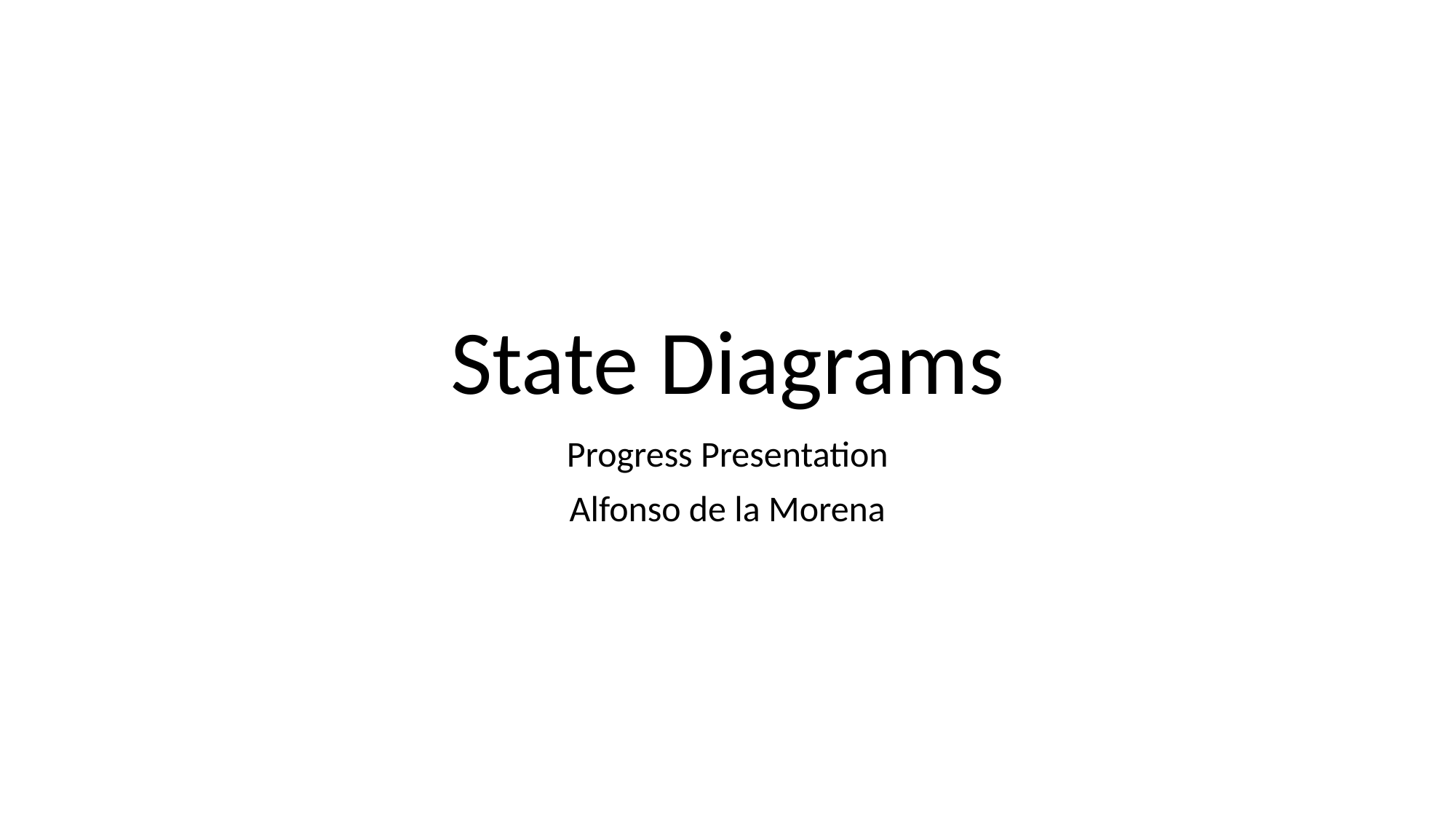

# State Diagrams
Progress Presentation
Alfonso de la Morena